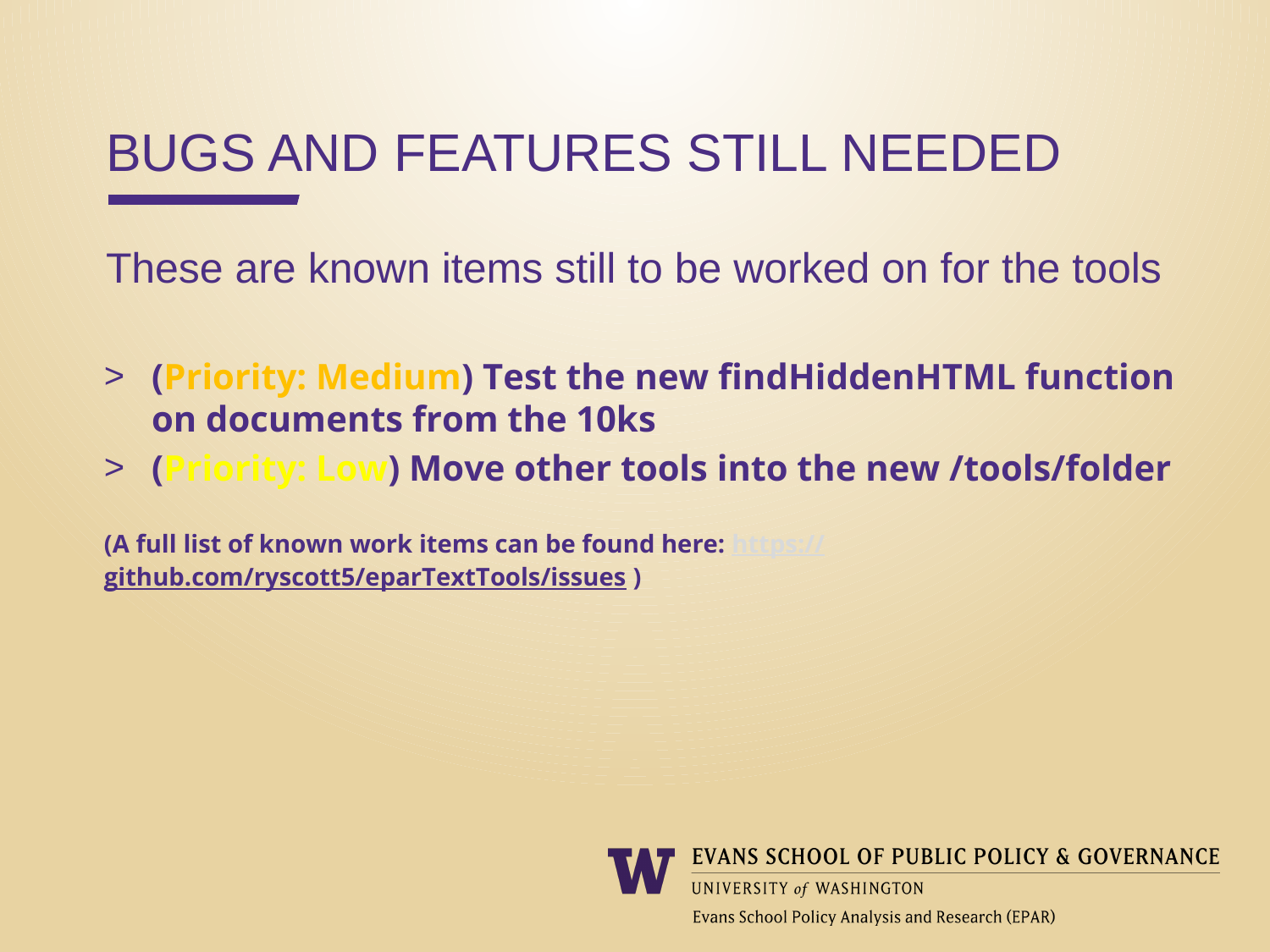

BUGS AND FEATURES STILL NEEDED
These are known items still to be worked on for the tools
(Priority: Medium) Test the new findHiddenHTML function on documents from the 10ks
(Priority: Low) Move other tools into the new /tools/folder

(A full list of known work items can be found here: https://github.com/ryscott5/eparTextTools/issues )